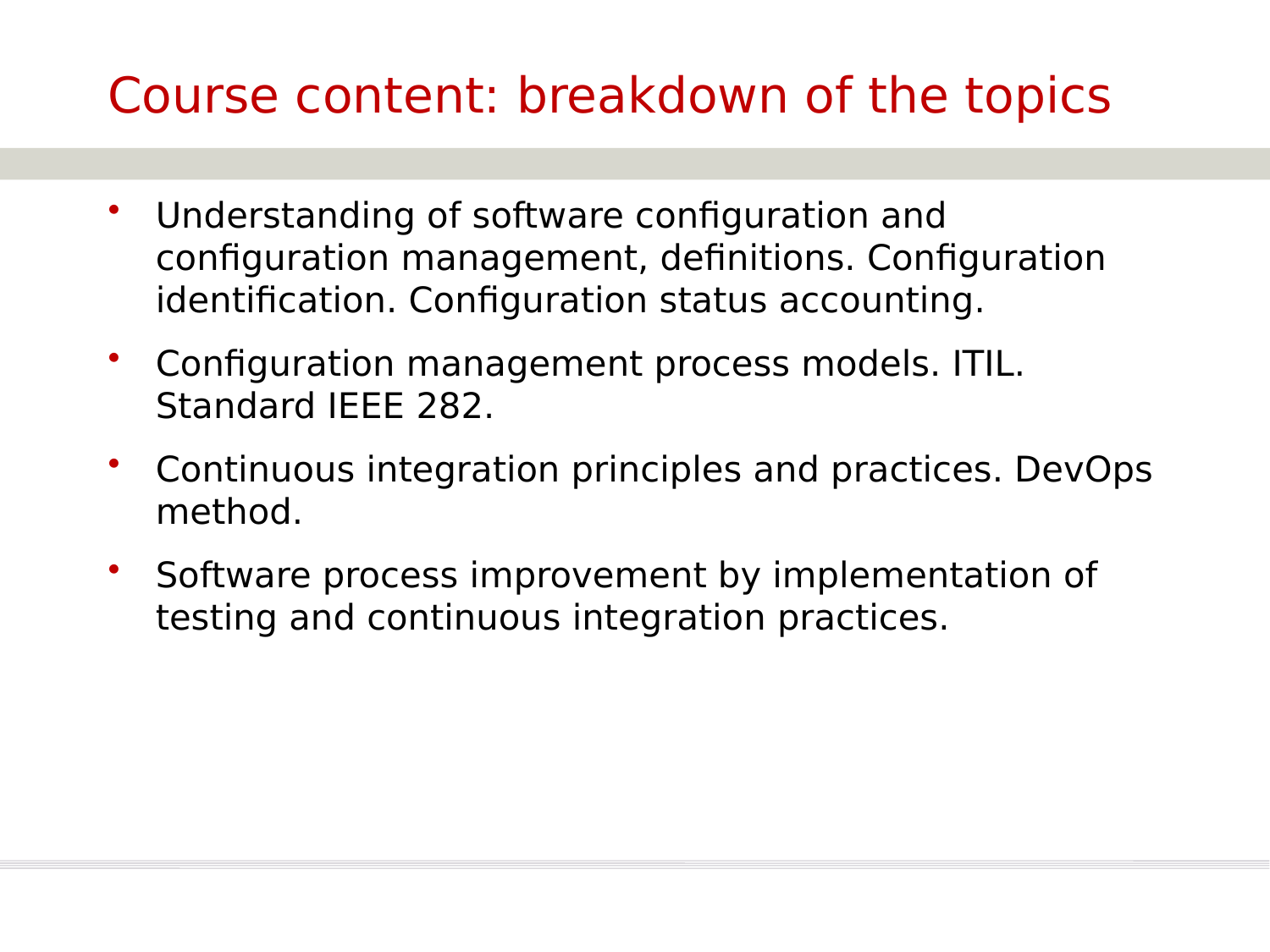

# Course content: breakdown of the topics
Understanding of software configuration and configuration management, definitions. Configuration identification. Configuration status accounting.
Configuration management process models. ITIL. Standard IEEE 282.
Continuous integration principles and practices. DevOps method.
Software process improvement by implementation of testing and continuous integration practices.